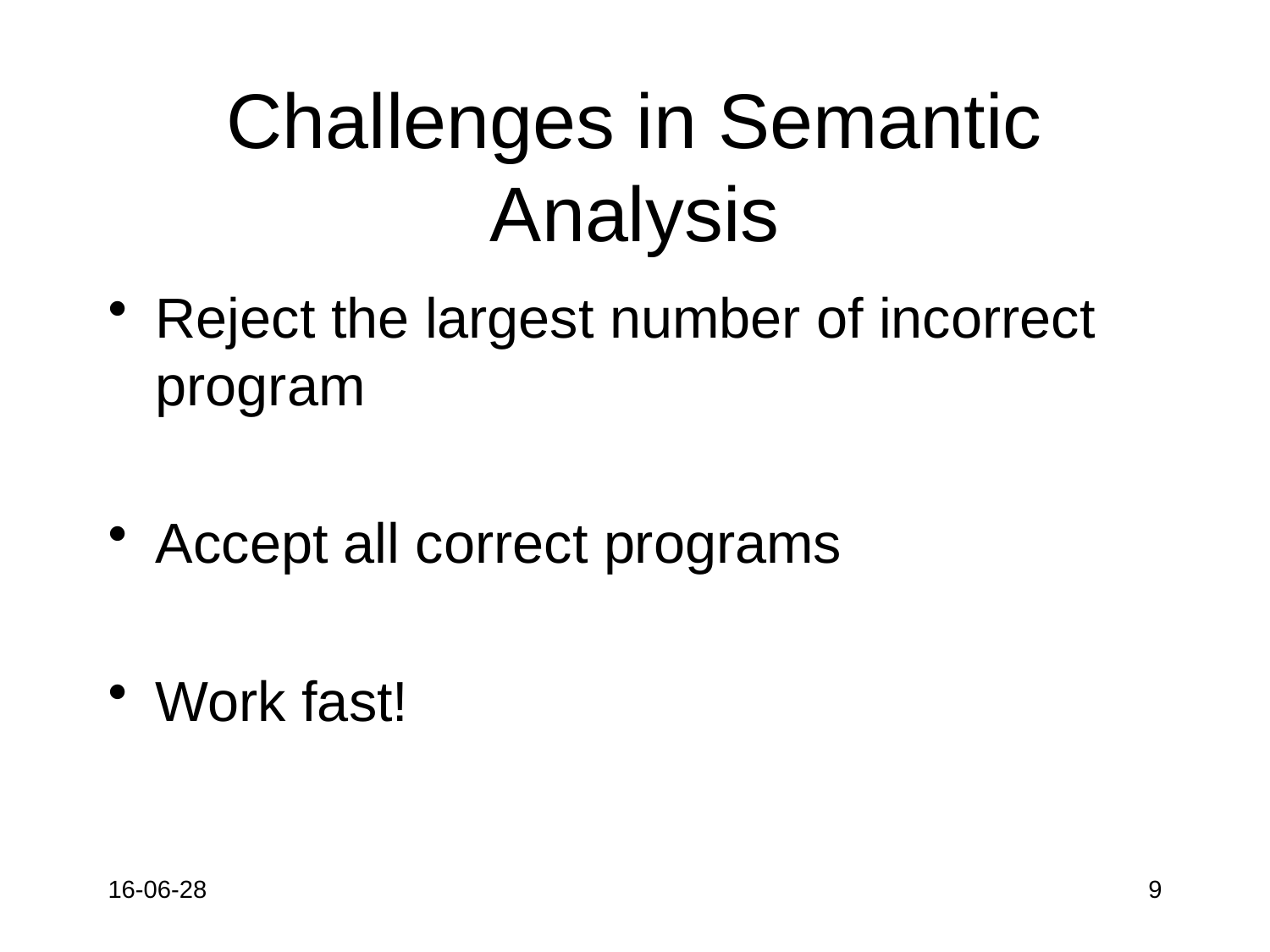

# Challenges in Semantic Analysis
Reject the largest number of incorrect program

Accept all correct programs

Work fast!
16-06-28
9